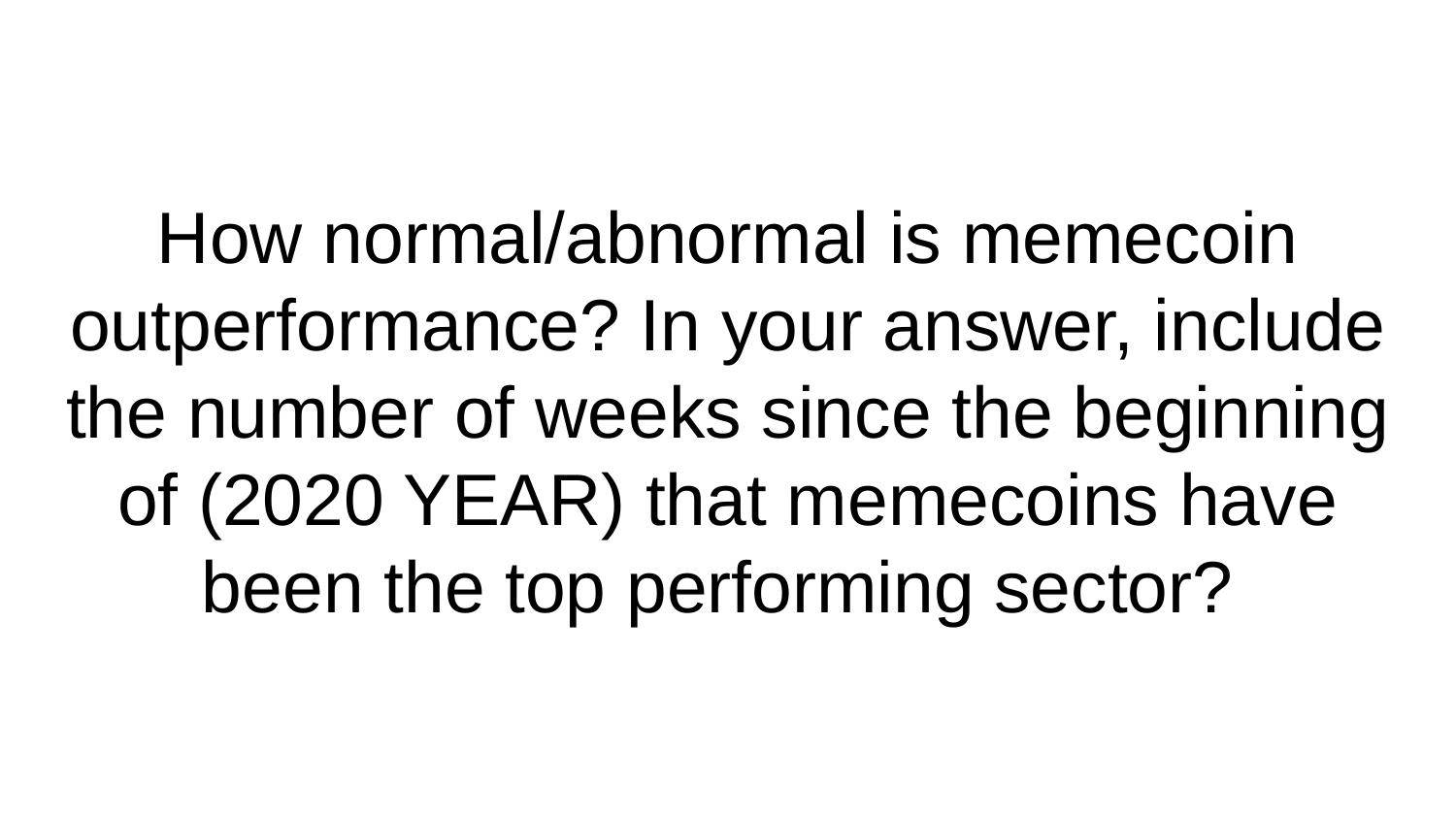

# How normal/abnormal is memecoin outperformance? In your answer, include the number of weeks since the beginning of (2020 YEAR) that memecoins have been the top performing sector?